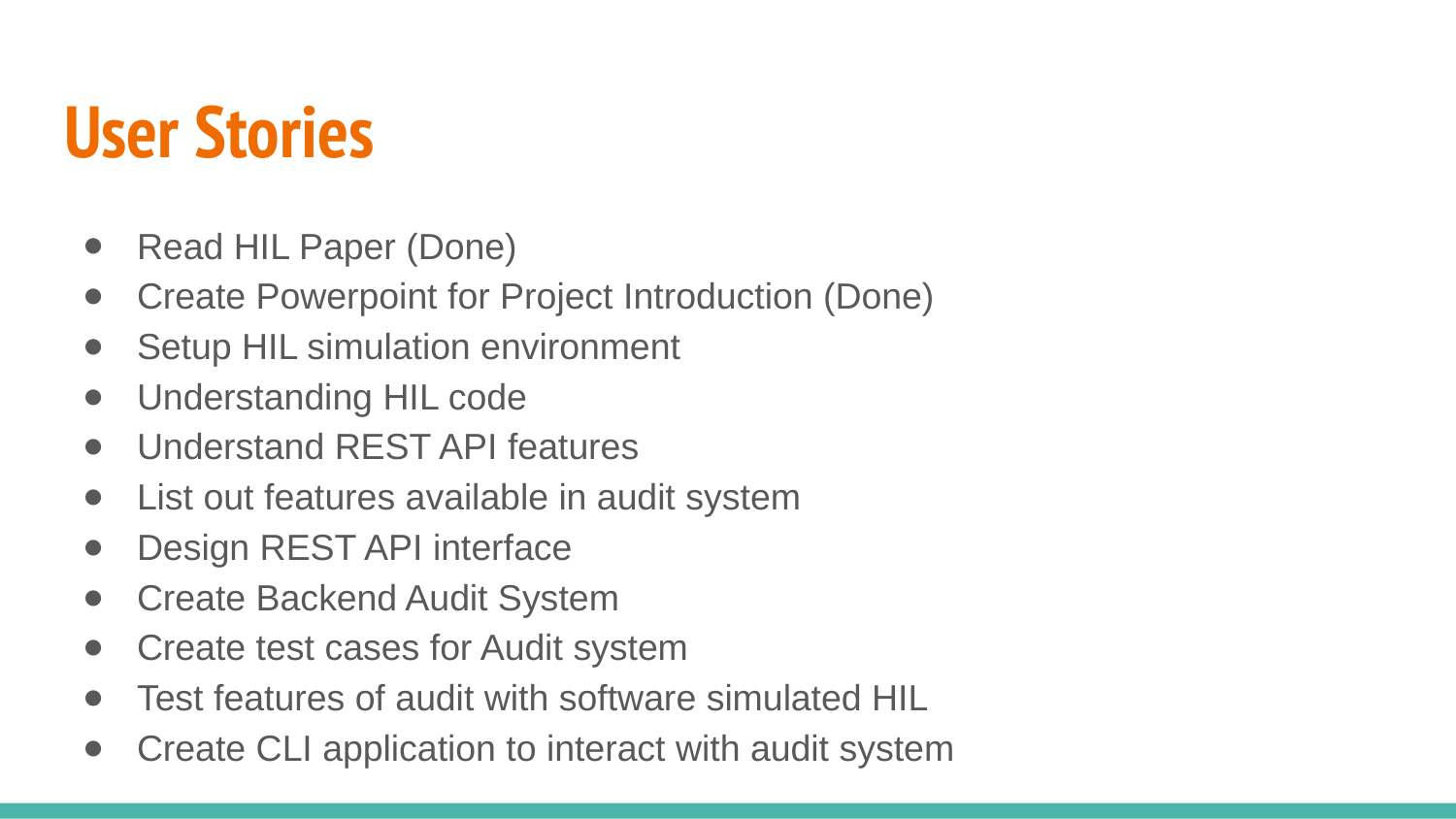

# User Stories
Read HIL Paper (Done)
Create Powerpoint for Project Introduction (Done)
Setup HIL simulation environment
Understanding HIL code
Understand REST API features
List out features available in audit system
Design REST API interface
Create Backend Audit System
Create test cases for Audit system
Test features of audit with software simulated HIL
Create CLI application to interact with audit system